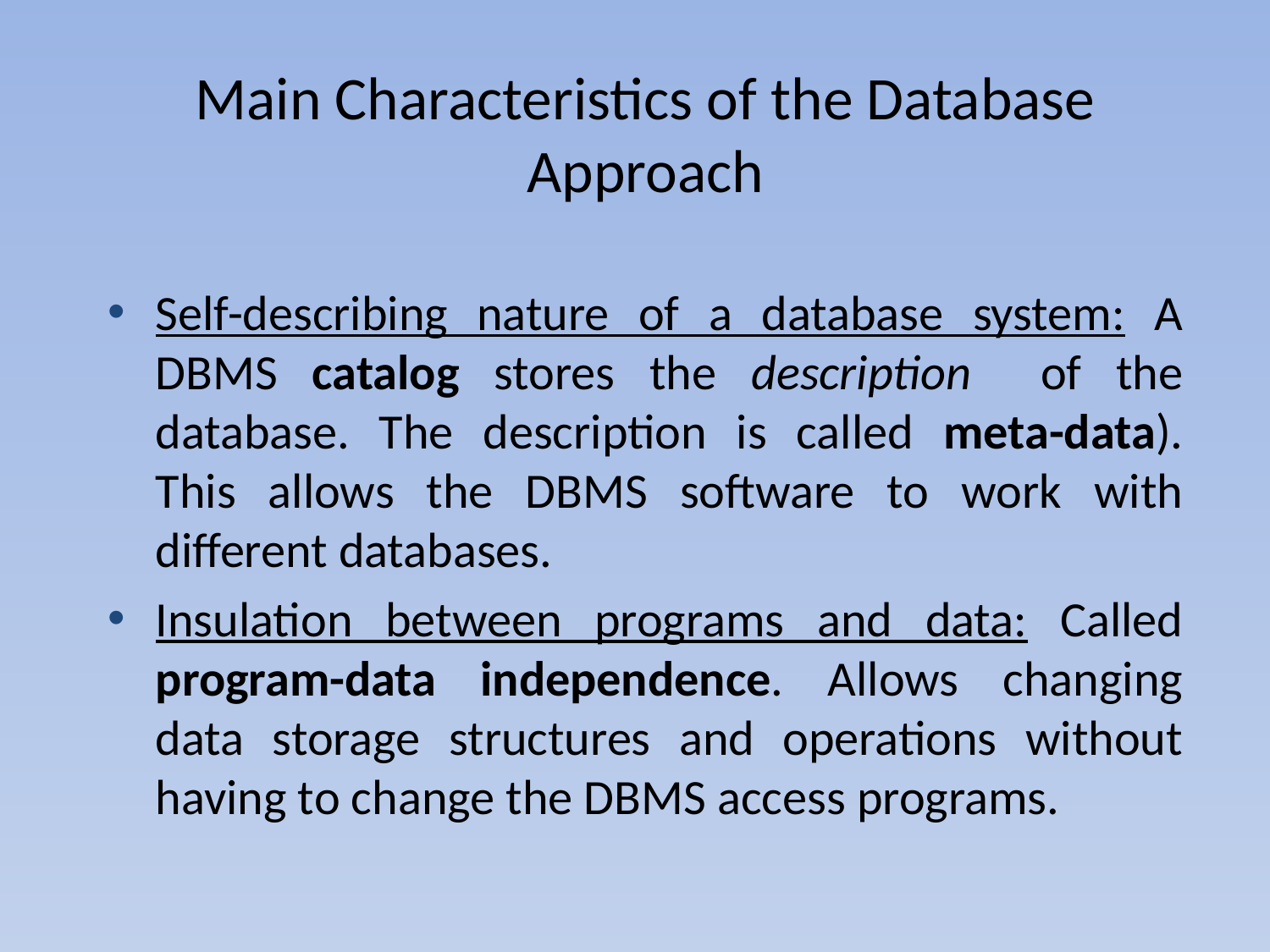

# Main Characteristics of the Database Approach
Self-describing nature of a database system: A DBMS catalog stores the description  of the database. The description is called meta-data). This allows the DBMS software to work with different databases.
Insulation between programs and data: Called program-data independence. Allows changing data storage structures and operations without having to change the DBMS access programs.